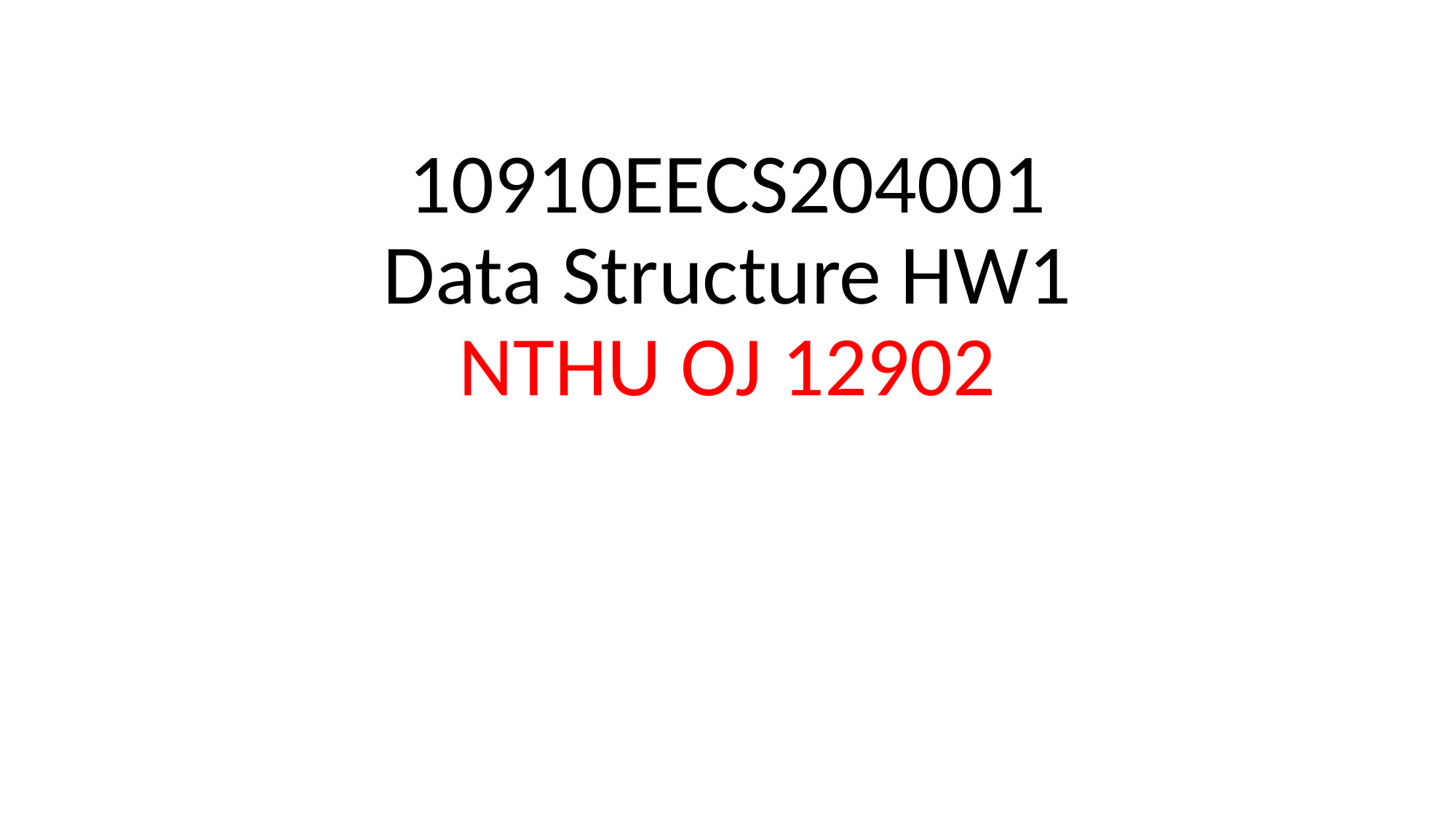

# 10910EECS204001 Data Structure HW1 NTHU OJ 12902